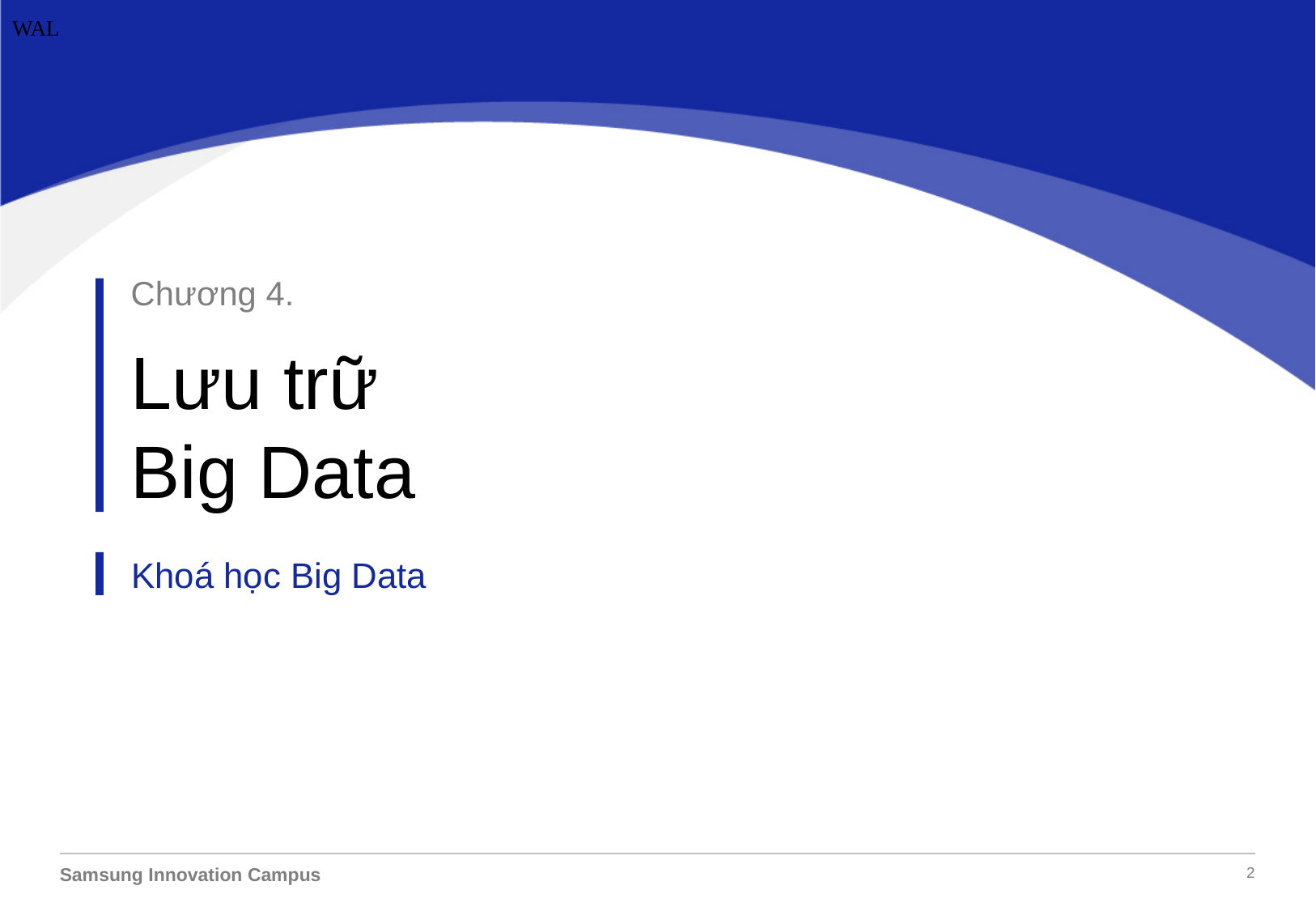

WAL
Chương 4.
Lưu trữ
Big Data